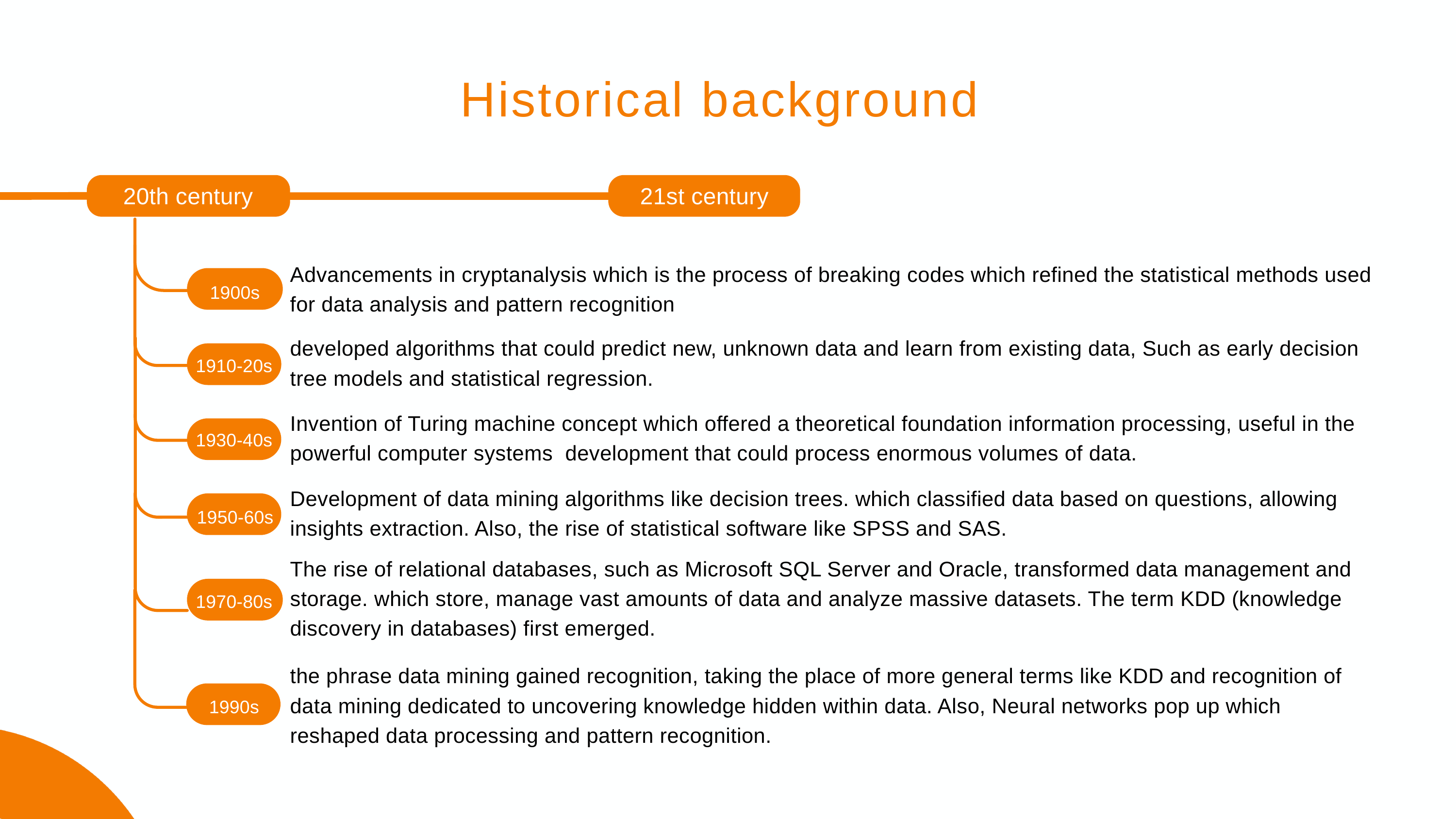

Historical background

20th century

21st century

Advancements in cryptanalysis which is the process of breaking codes which refined the statistical methods used for data analysis and pattern recognition

1900s
developed algorithms that could predict new, unknown data and learn from existing data, Such as early decision tree models and statistical regression.

1910-20s
Invention of Turing machine concept which offered a theoretical foundation information processing, useful in the powerful computer systems  development that could process enormous volumes of data.

1930-40s

Development of data mining algorithms like decision trees. which classified data based on questions, allowing insights extraction. Also, the rise of statistical software like SPSS and SAS.

1950-60s

The rise of relational databases, such as Microsoft SQL Server and Oracle, transformed data management and storage. which store, manage vast amounts of data and analyze massive datasets. The term KDD (knowledge discovery in databases) first emerged.

1970-80s

the phrase data mining gained recognition, taking the place of more general terms like KDD and recognition of data mining dedicated to uncovering knowledge hidden within data. Also, Neural networks pop up which reshaped data processing and pattern recognition.

1990s